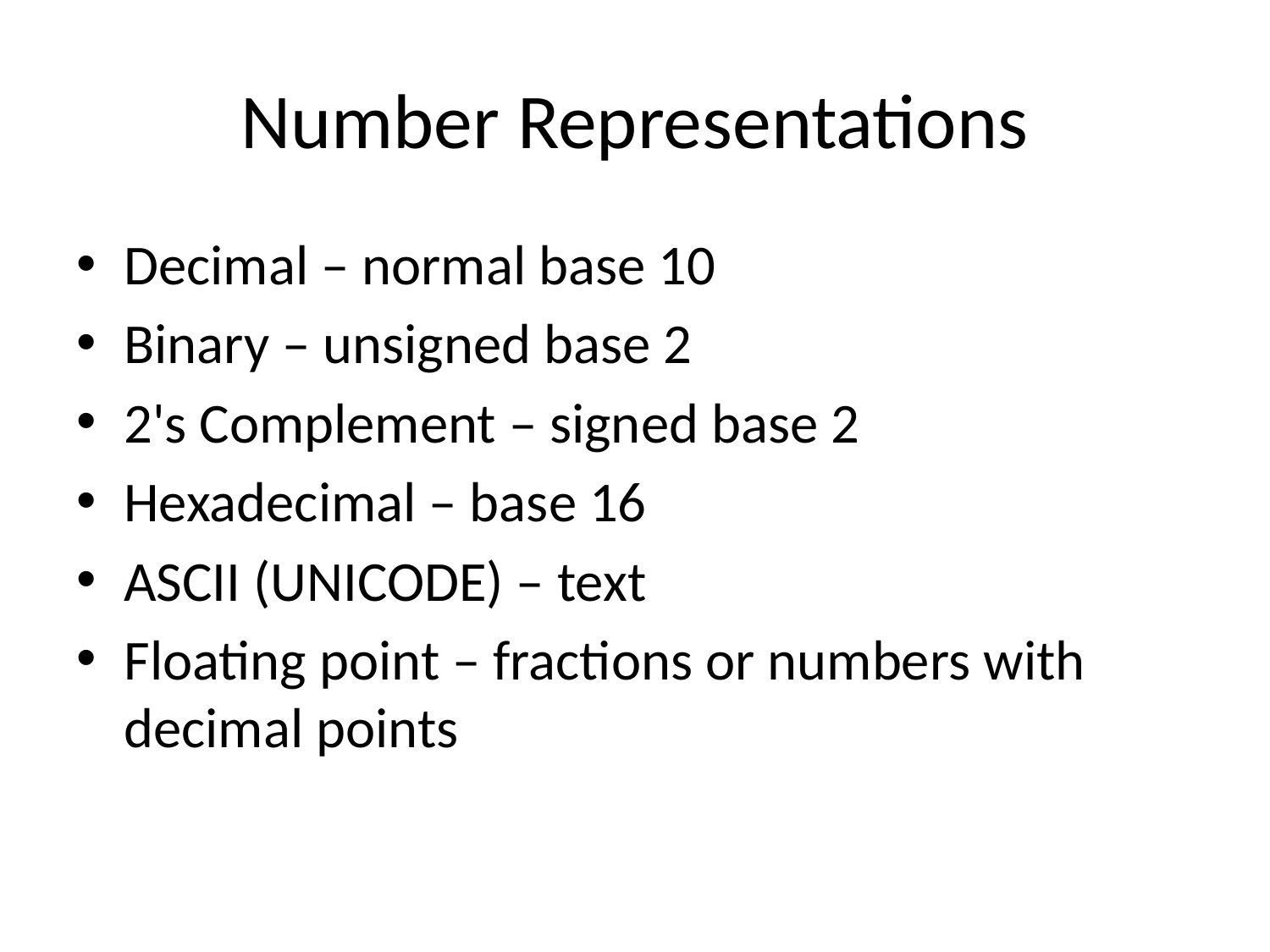

# Number Representations
Decimal – normal base 10
Binary – unsigned base 2
2's Complement – signed base 2
Hexadecimal – base 16
ASCII (UNICODE) – text
Floating point – fractions or numbers with decimal points